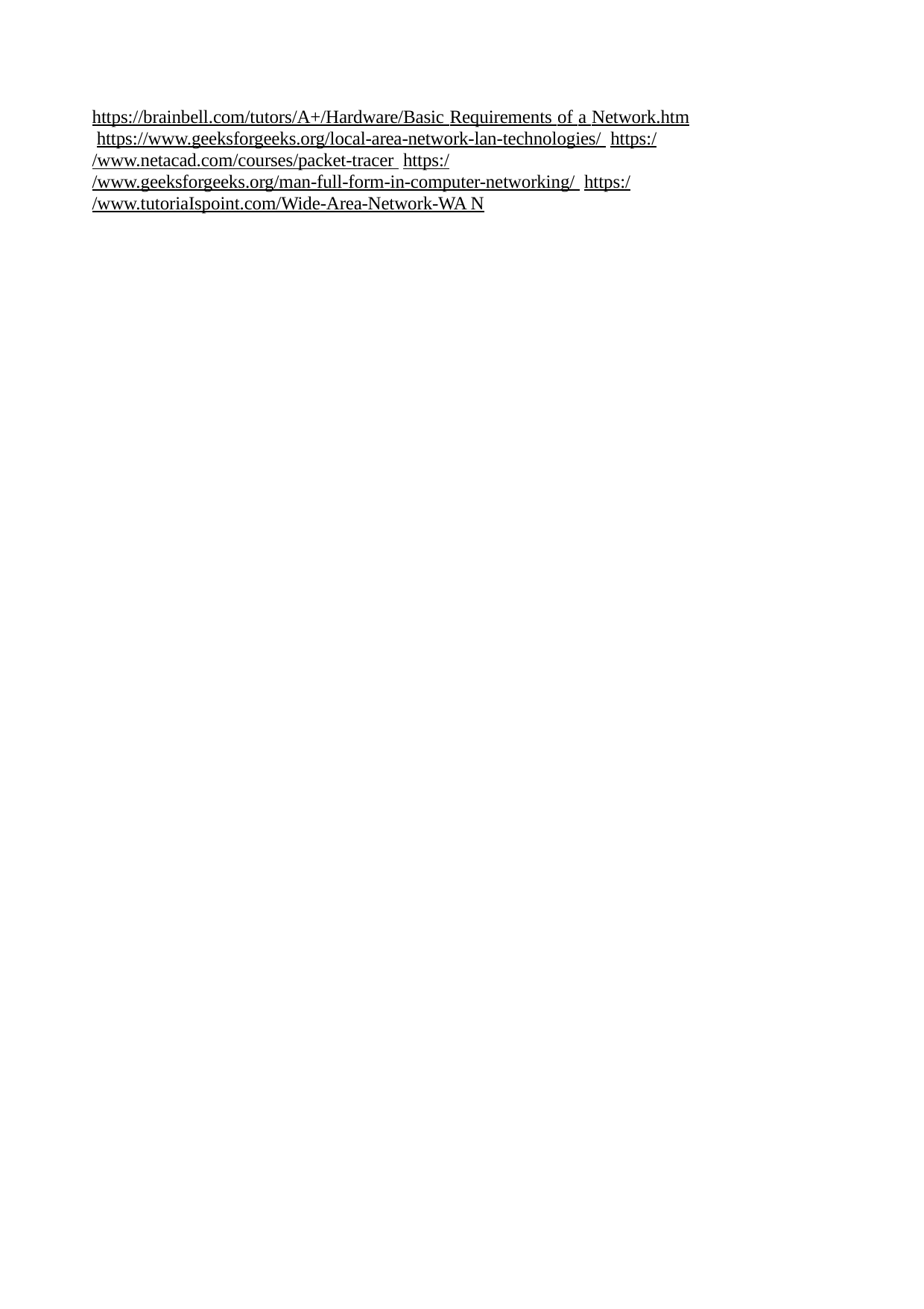

https://brainbell.com/tutors/A+/Hardware/Basic Requirements of a Network.htm  https://www.geeksforgeeks.org/local-area-network-lan-technologies/  https://www.netacad.com/courses/packet-tracer  https://www.geeksforgeeks.org/man-full-form-in-computer-networking/  https://www.tutoriaIspoint.com/Wide-Area-Network-WA N